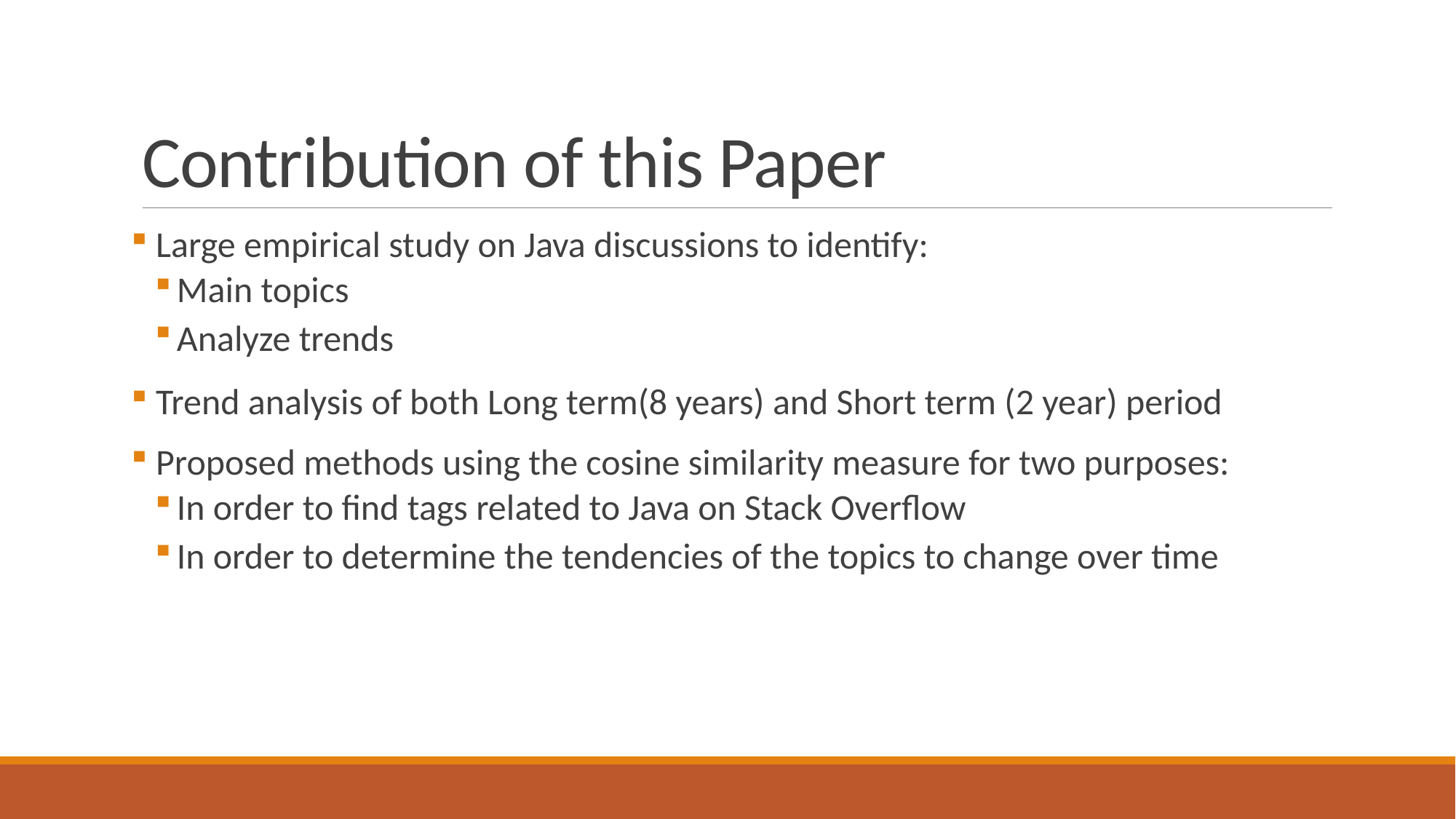

# Contribution of this Paper
 Large empirical study on Java discussions to identify:
Main topics
Analyze trends
 Trend analysis of both Long term(8 years) and Short term (2 year) period
 Proposed methods using the cosine similarity measure for two purposes:
In order to find tags related to Java on Stack Overflow
In order to determine the tendencies of the topics to change over time